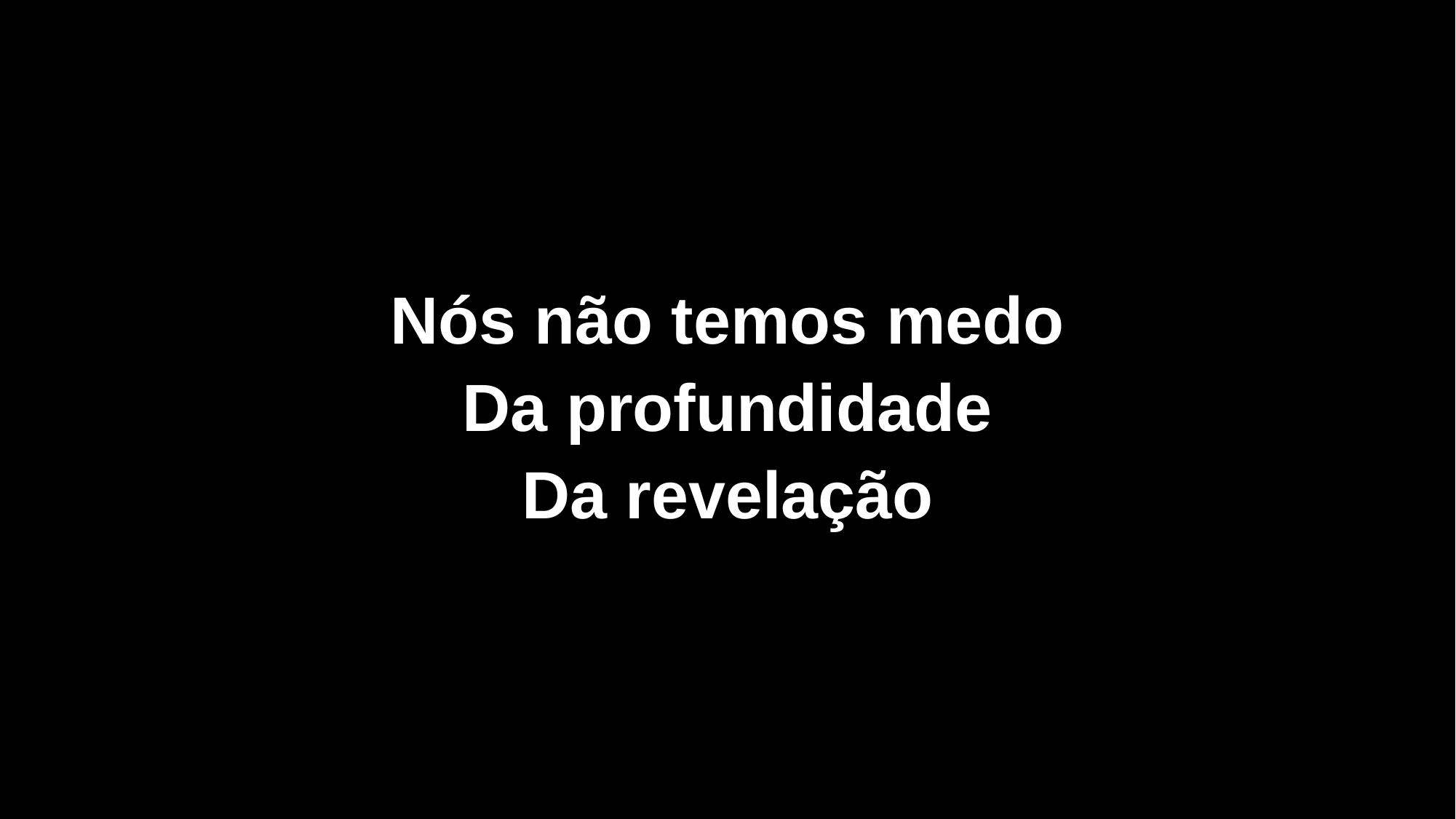

Nós não temos medo
Da profundidade
Da revelação